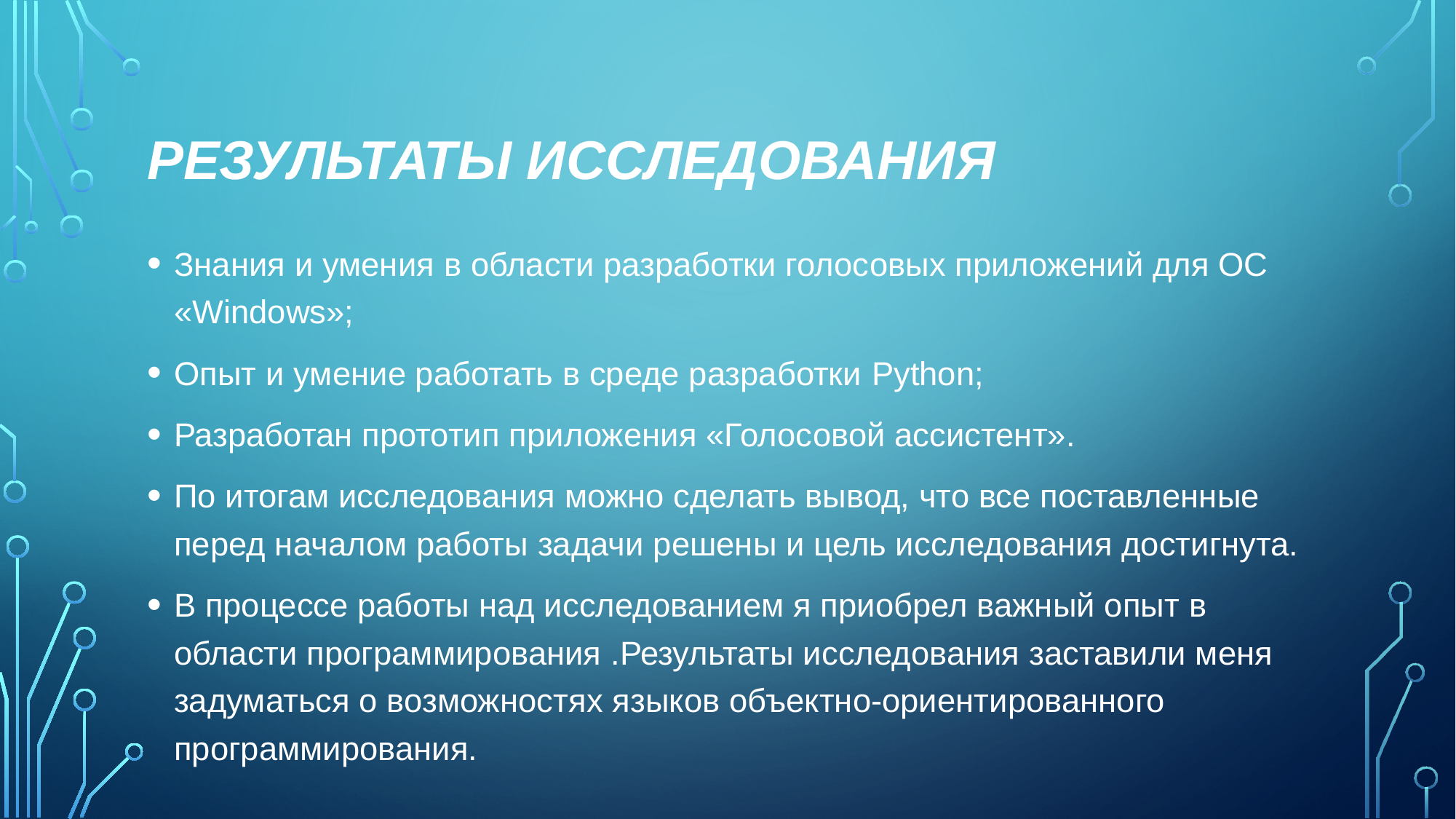

# результаты исследования
Знания и умения в области разработки голосовых приложений для ОС «Windows»;
Опыт и умение работать в среде разработки Python;
Разработан прототип приложения «Голосовой ассистент».
По итогам исследования можно сделать вывод, что все поставленные перед началом работы задачи решены и цель исследования достигнута.
В процессе работы над исследованием я приобрел важный опыт в области программирования .Результаты исследования заставили меня задуматься о возможностях языков объектно-ориентированного программирования.